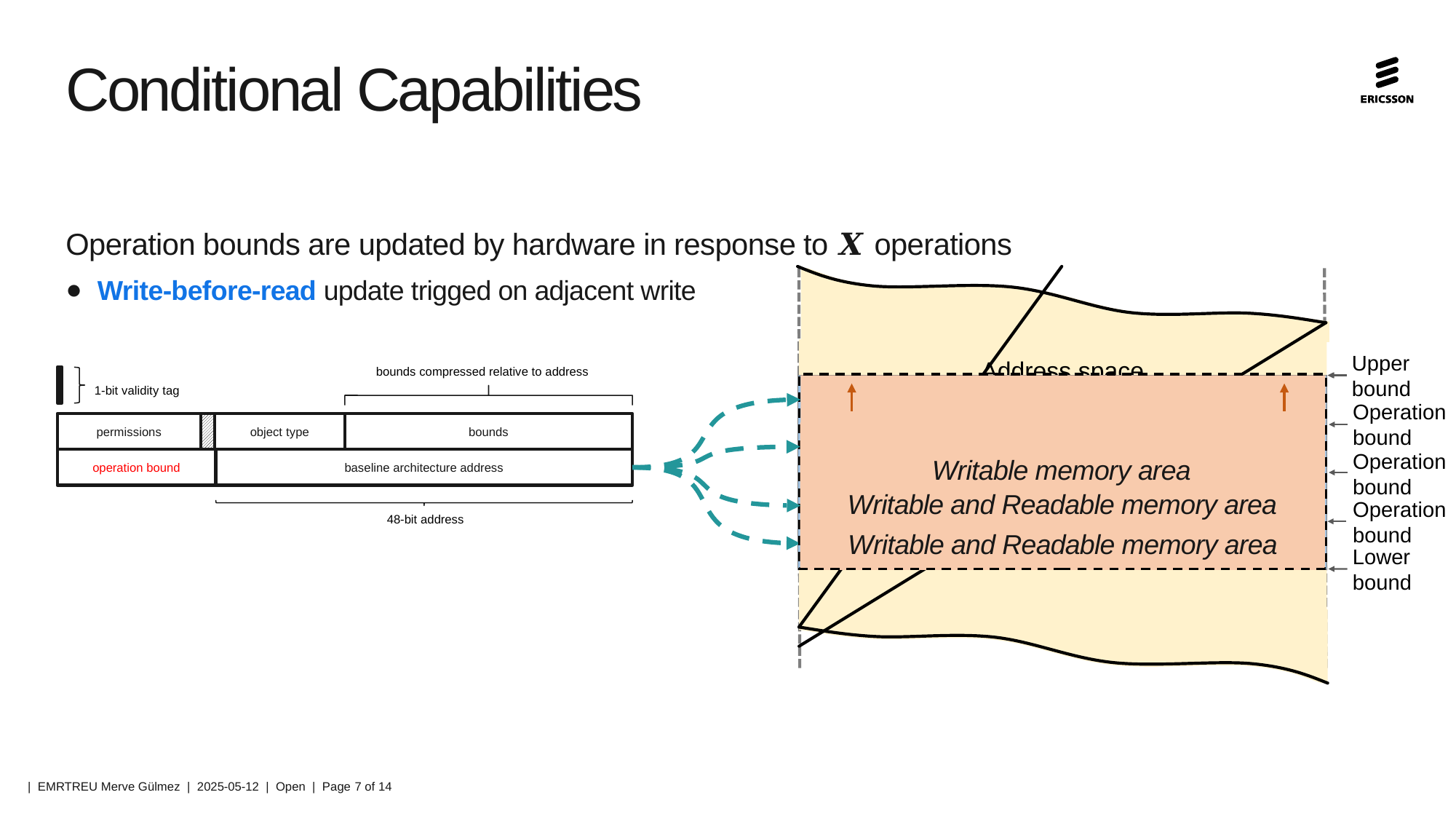

# Conditional Capabilities
Operation bounds are updated by hardware in response to 𝑿 operations
Write-before-read update trigged on adjacent write

Address space

Upper bound

bounds compressed relative to address

1-bit validity tag
object type
bounds
permissions

baseline architecture address
48-bit address

Operation bound

Writable memory area
operation bound
Operation bound

Writable and Readable memory area
Operation bound

Writable and Readable memory area
Lower bound